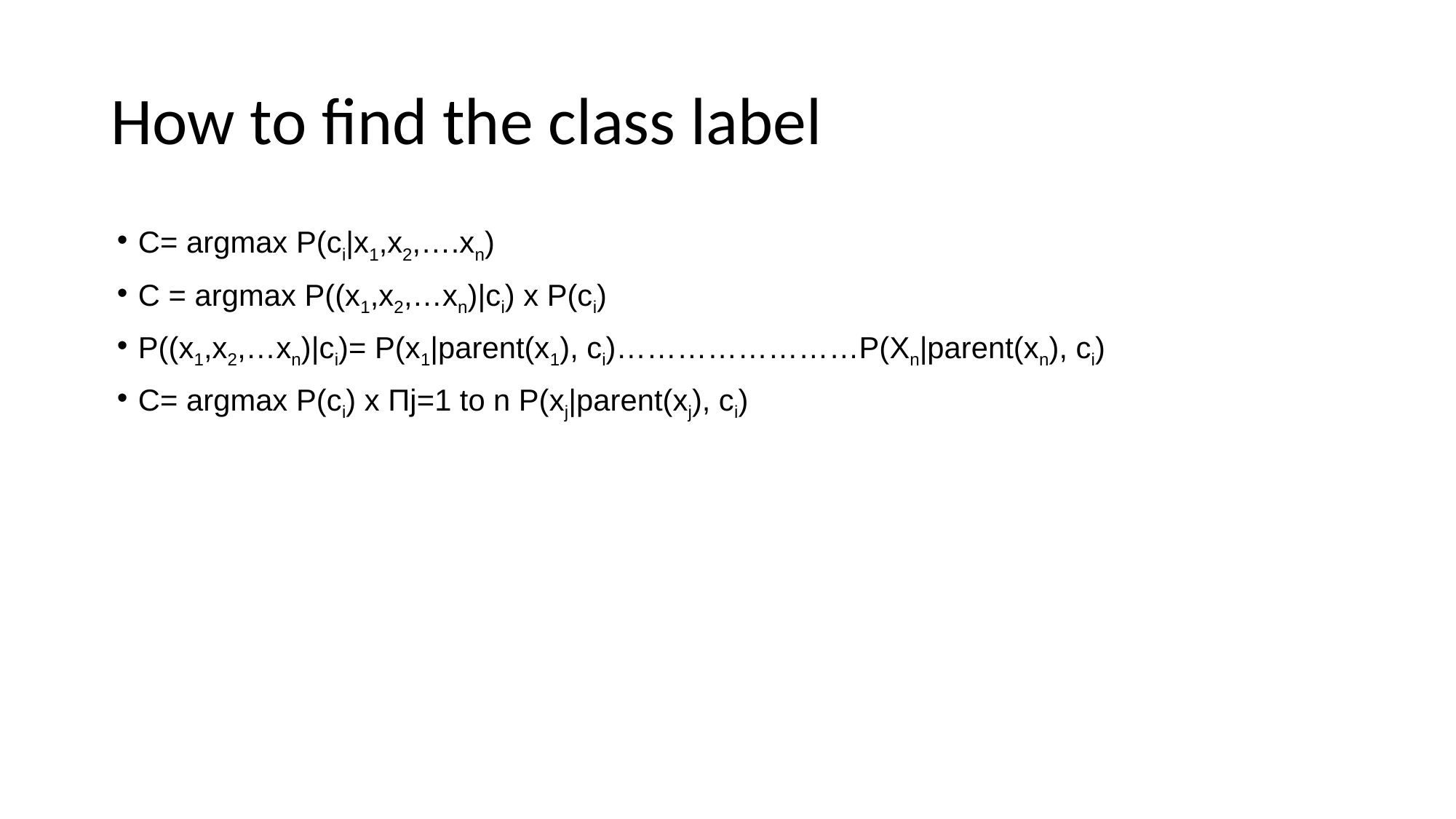

# How to find the class label
C= argmax P(ci|x1,x2,….xn)
C = argmax P((x1,x2,…xn)|ci) x P(ci)
P((x1,x2,…xn)|ci)= P(x1|parent(x1), ci)……………………P(Xn|parent(xn), ci)
C= argmax P(ci) x Πj=1 to n P(xj|parent(xj), ci)